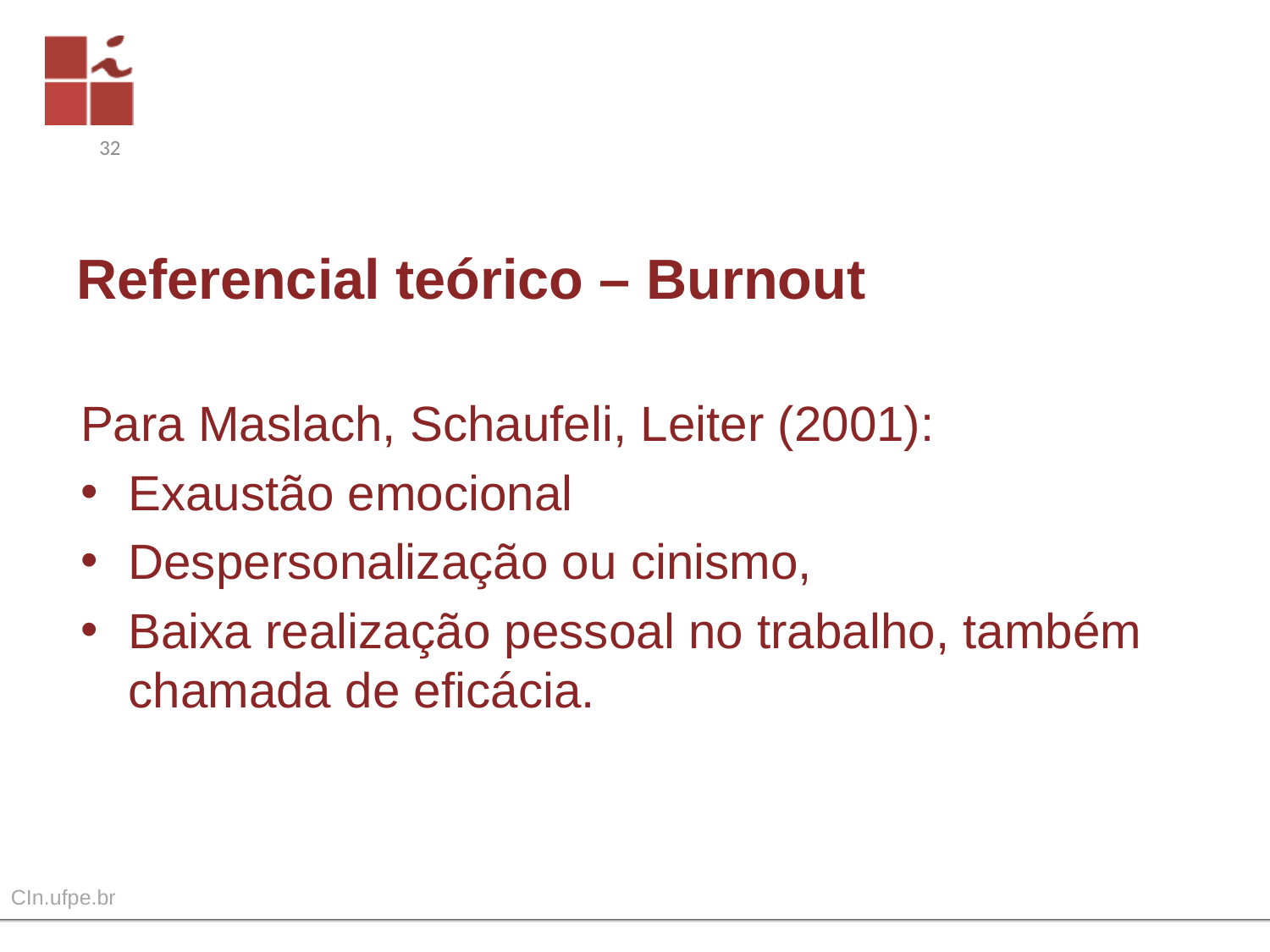

32
# Referencial teórico – Burnout
Para Maslach, Schaufeli, Leiter (2001):
Exaustão emocional
Despersonalização ou cinismo,
Baixa realização pessoal no trabalho, também chamada de eficácia.